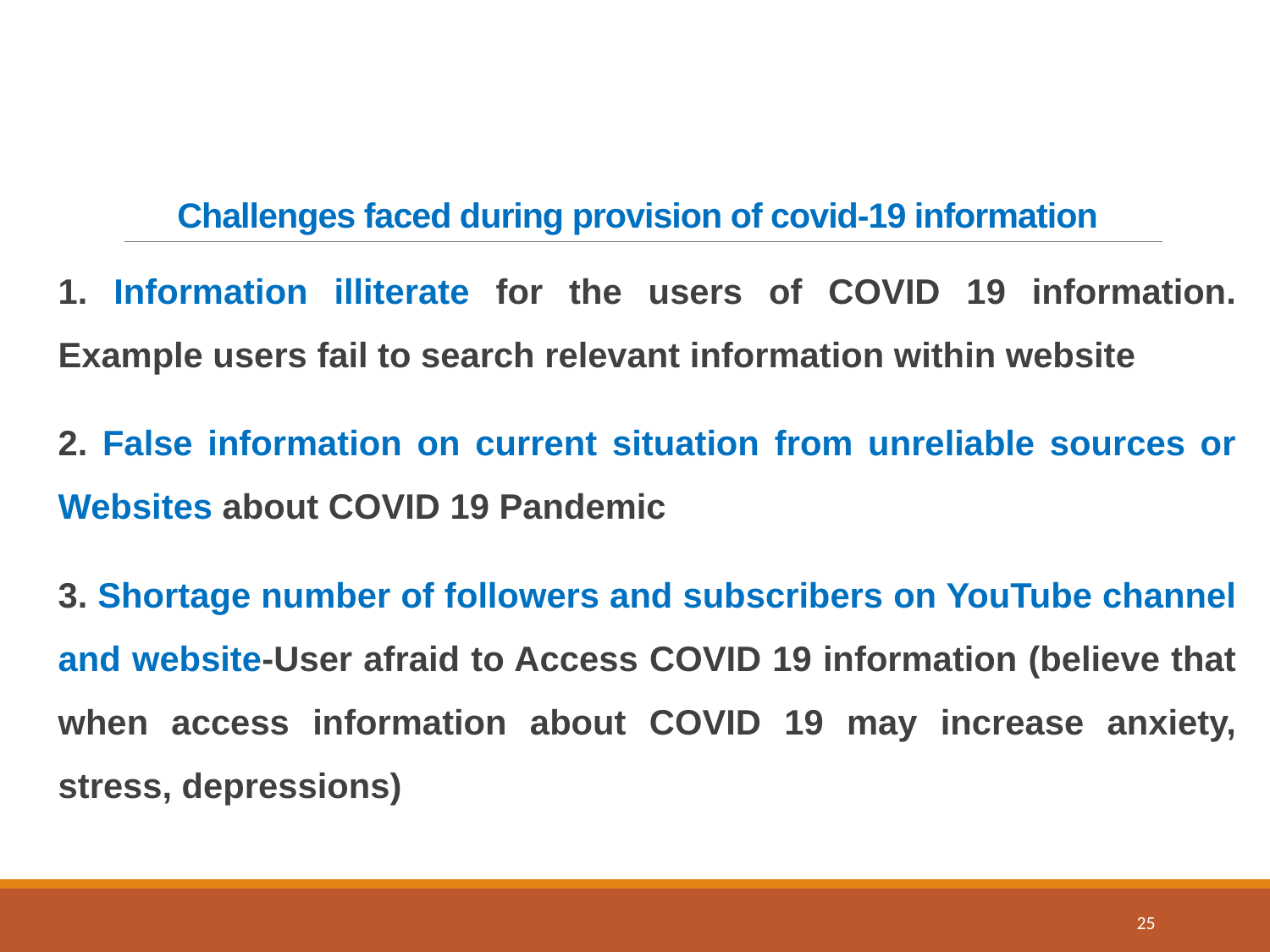

# Challenges faced during provision of covid-19 information
1. Information illiterate for the users of COVID 19 information. Example users fail to search relevant information within website
2. False information on current situation from unreliable sources or Websites about COVID 19 Pandemic
3. Shortage number of followers and subscribers on YouTube channel and website-User afraid to Access COVID 19 information (believe that when access information about COVID 19 may increase anxiety, stress, depressions)
25